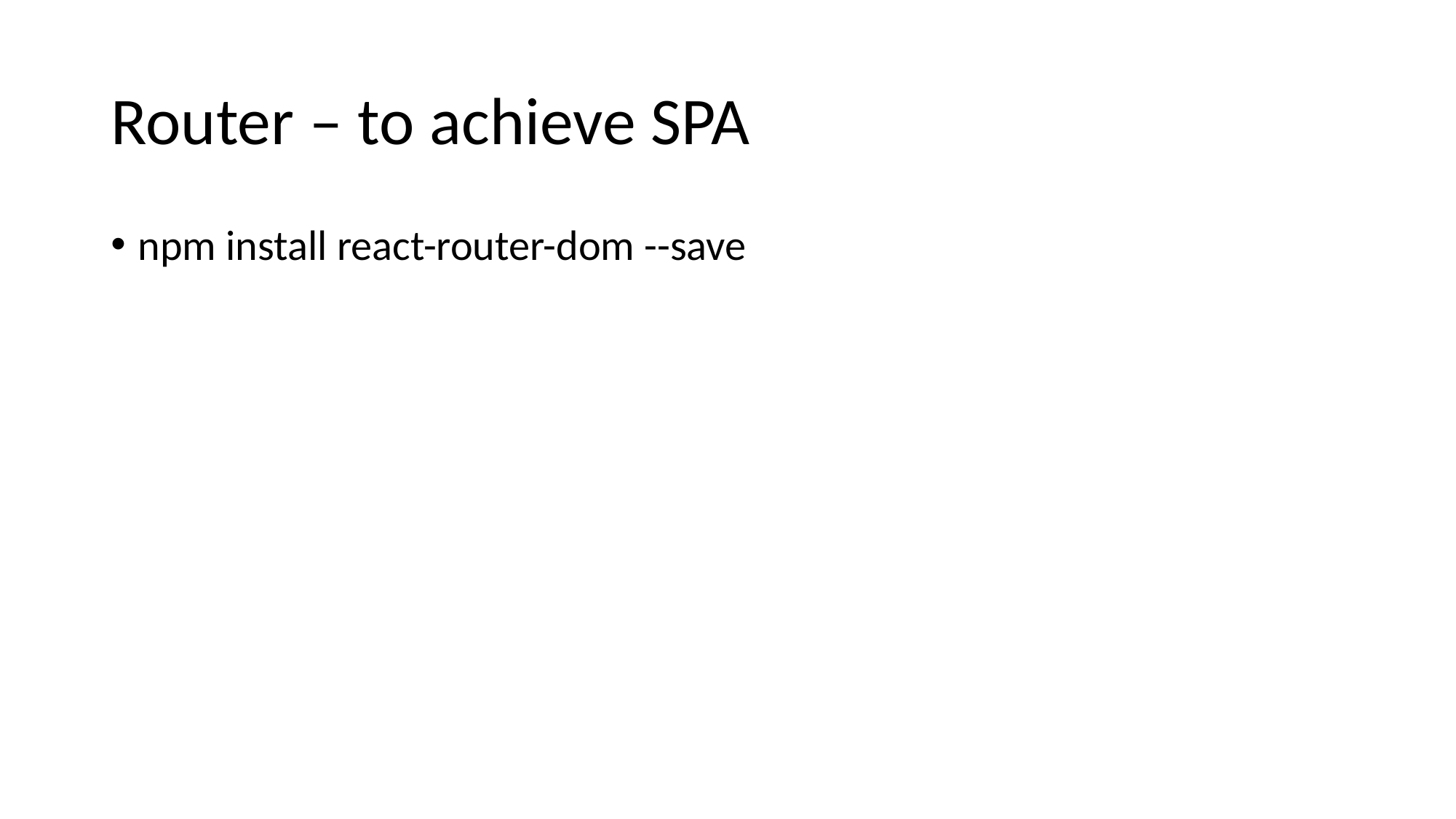

# Router – to achieve SPA
npm install react-router-dom --save